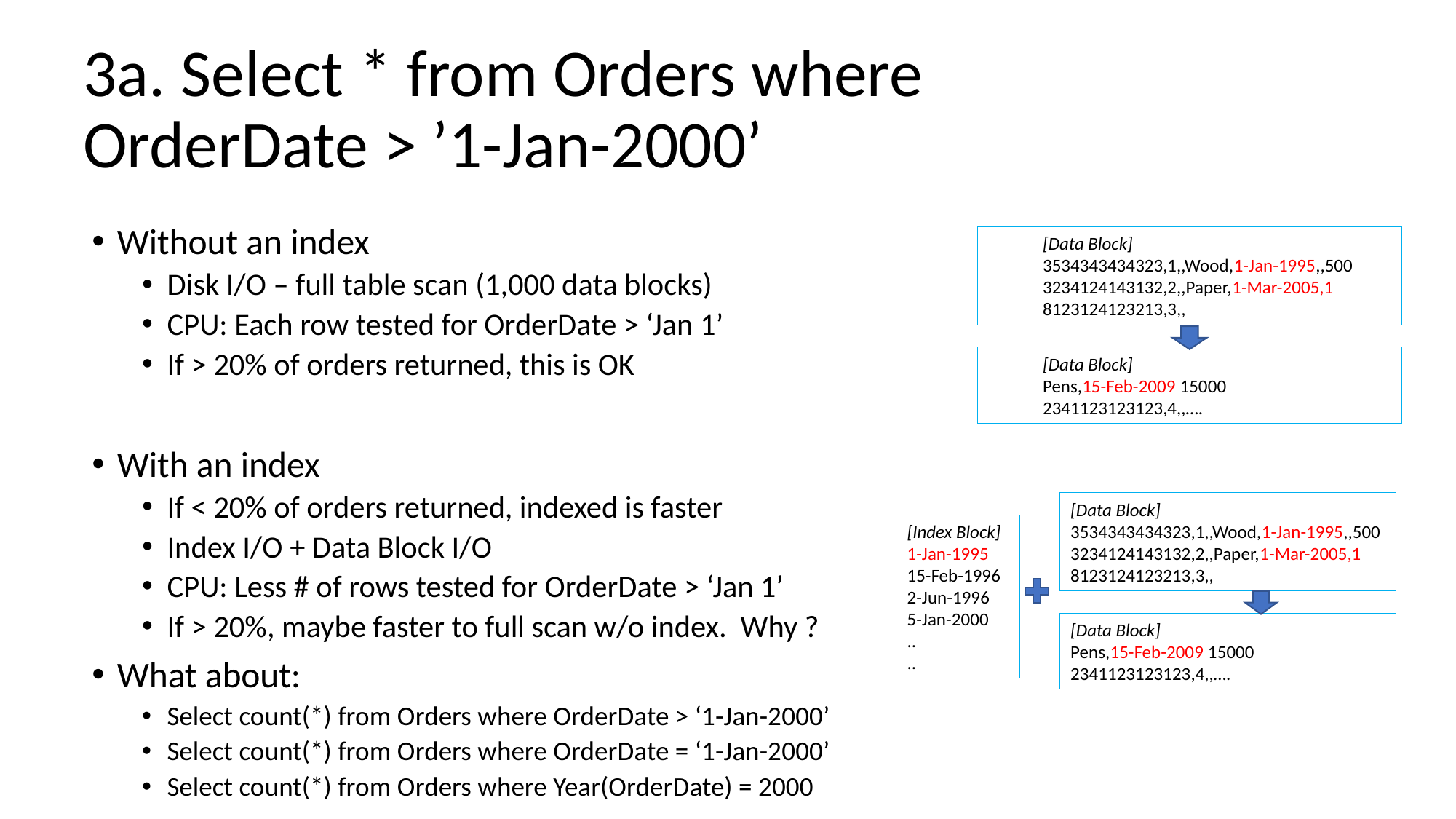

# 3a. Select * from Orders where OrderDate > ’1-Jan-2000’
Without an index
Disk I/O – full table scan (1,000 data blocks)
CPU: Each row tested for OrderDate > ‘Jan 1’
If > 20% of orders returned, this is OK

With an index
If < 20% of orders returned, indexed is faster
Index I/O + Data Block I/O
CPU: Less # of rows tested for OrderDate > ‘Jan 1’
If > 20%, maybe faster to full scan w/o index.  Why ?
What about:
Select count(*) from Orders where OrderDate > ‘1-Jan-2000’
Select count(*) from Orders where OrderDate = ‘1-Jan-2000’
Select count(*) from Orders where Year(OrderDate) = 2000

[Data Block]
3534343434323,1,,Wood,1-Jan-1995,,500
3234124143132,2,,Paper,1-Mar-2005,1
8123124123213,3,,

[Data Block]
Pens,15-Feb-2009 15000
2341123123123,4,,….
[Data Block]
3534343434323,1,,Wood,1-Jan-1995,,500
3234124143132,2,,Paper,1-Mar-2005,1
8123124123213,3,,
[Index Block]
1-Jan-1995
15-Feb-1996
2-Jun-1996
5-Jan-2000
..
..

[Data Block]
Pens,15-Feb-2009 15000
2341123123123,4,,….